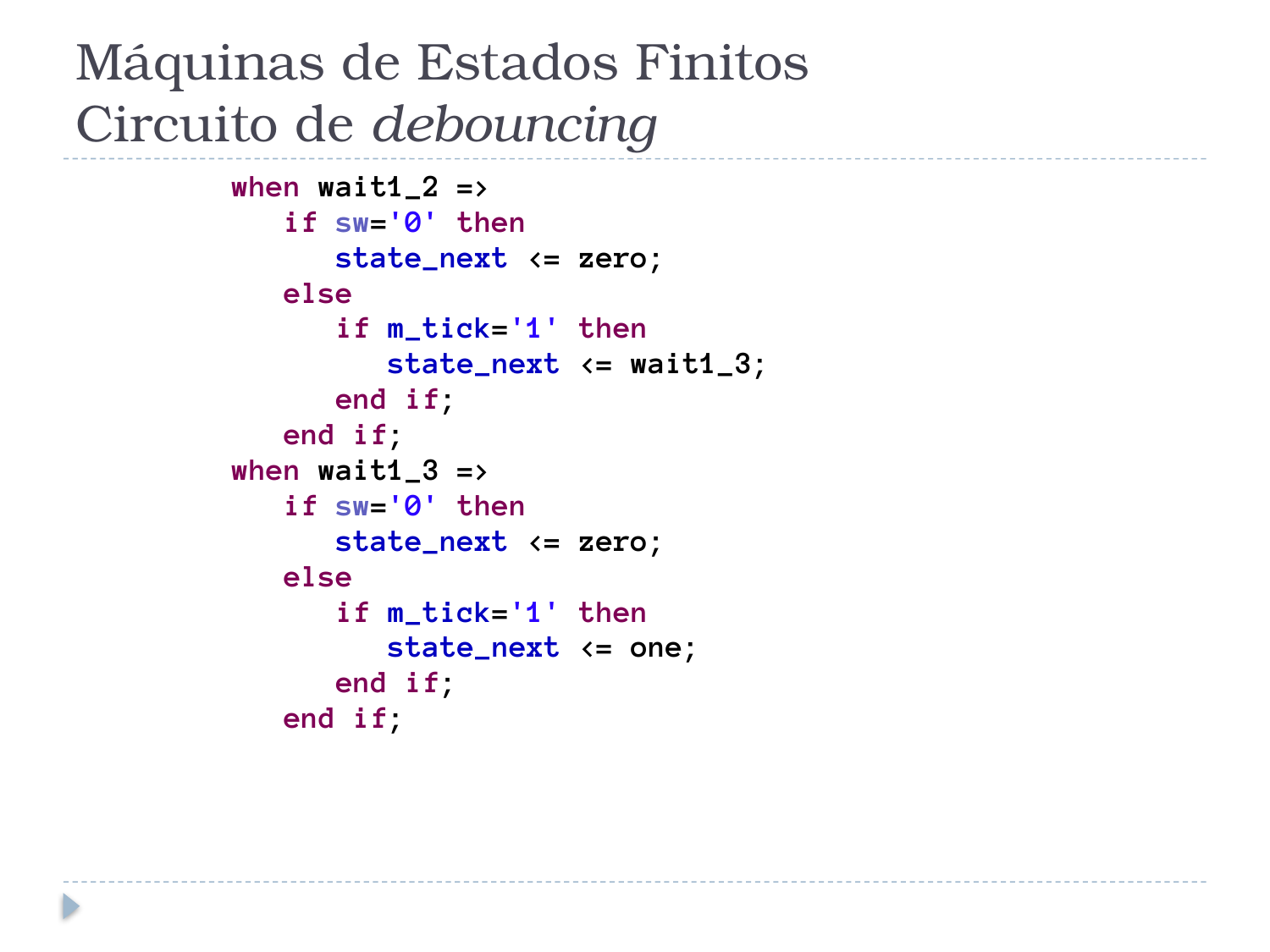

# Máquinas de Estados Finitos Circuito de debouncing
         when wait1_2 =>
            if sw='0' then
               state_next <= zero;
            else
               if m_tick='1' then
                  state_next <= wait1_3;
               end if;
            end if;
         when wait1_3 =>
            if sw='0' then
               state_next <= zero;
            else
               if m_tick='1' then
                  state_next <= one;
               end if;
            end if;